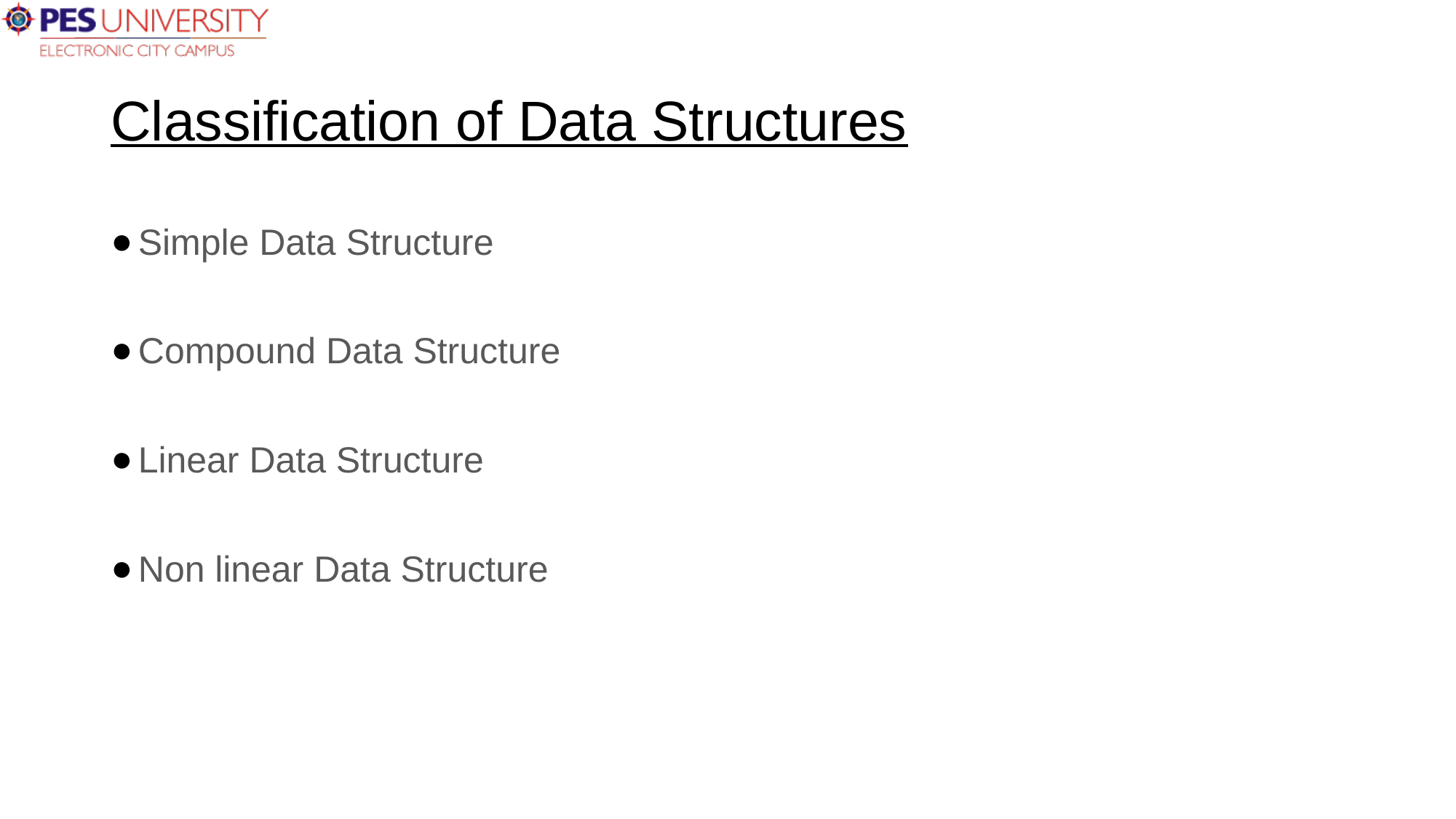

# Classification of Data Structures
Simple Data Structure

Compound Data Structure

Linear Data Structure

Non linear Data Structure